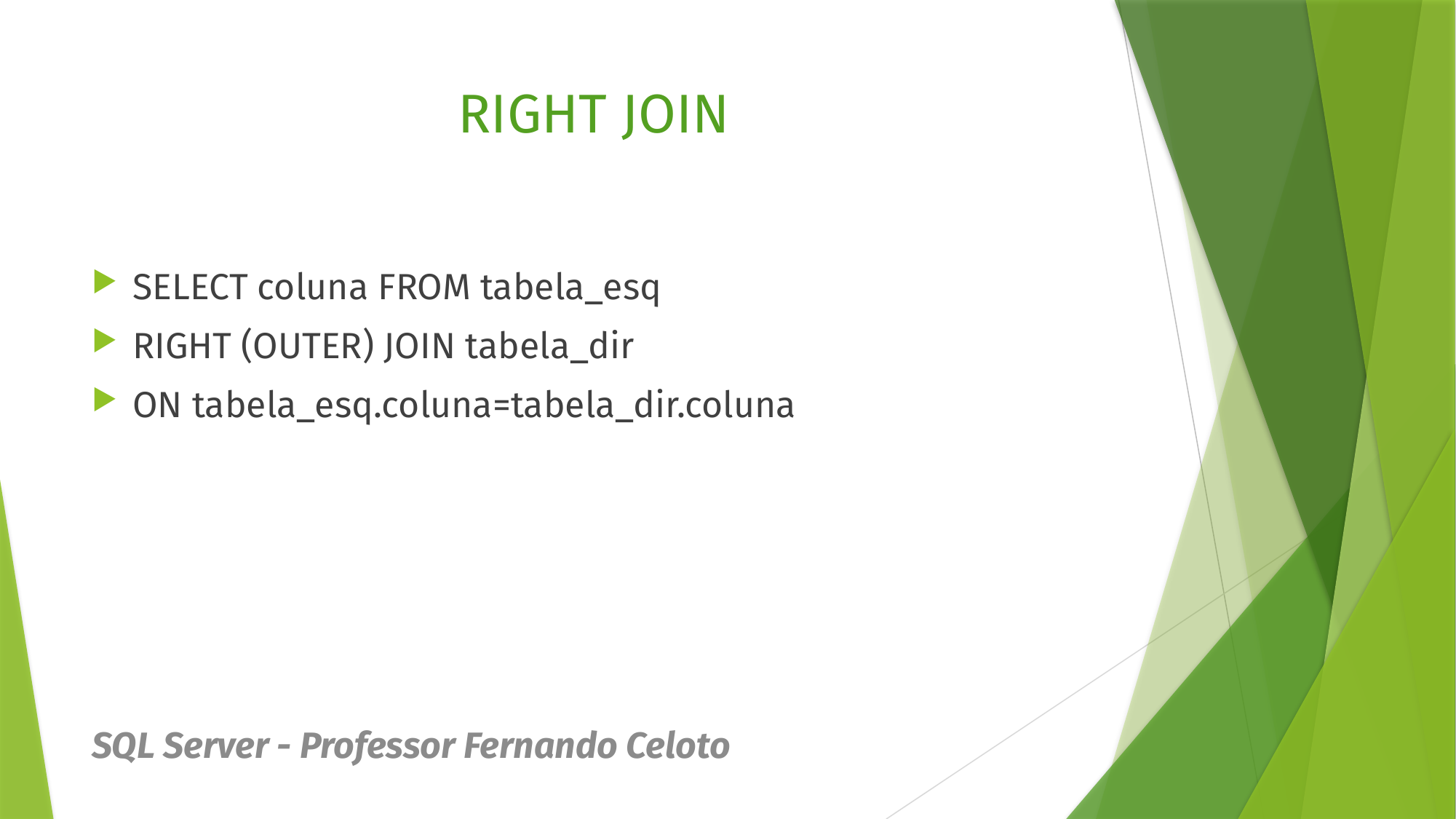

# RIGHT JOIN
SELECT coluna FROM tabela_esq
RIGHT (OUTER) JOIN tabela_dir
ON tabela_esq.coluna=tabela_dir.coluna

SQL Server - Professor Fernando Celoto